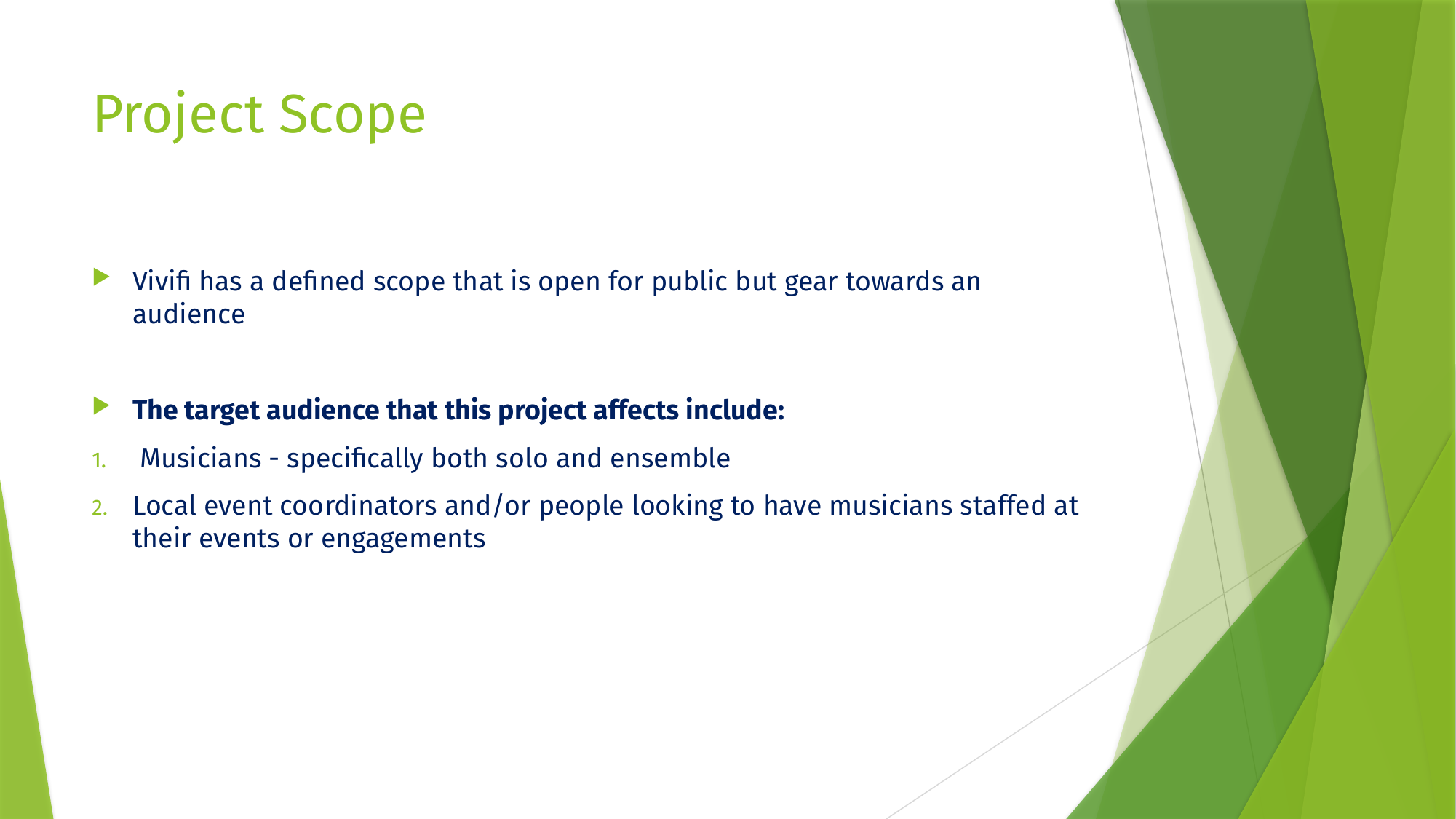

# Project Scope
Vivifi has a defined scope that is open for public but gear towards an audience

The target audience that this project affects include:
 Musicians - specifically both solo and ensemble
Local event coordinators and/or people looking to have musicians staffed at their events or engagements